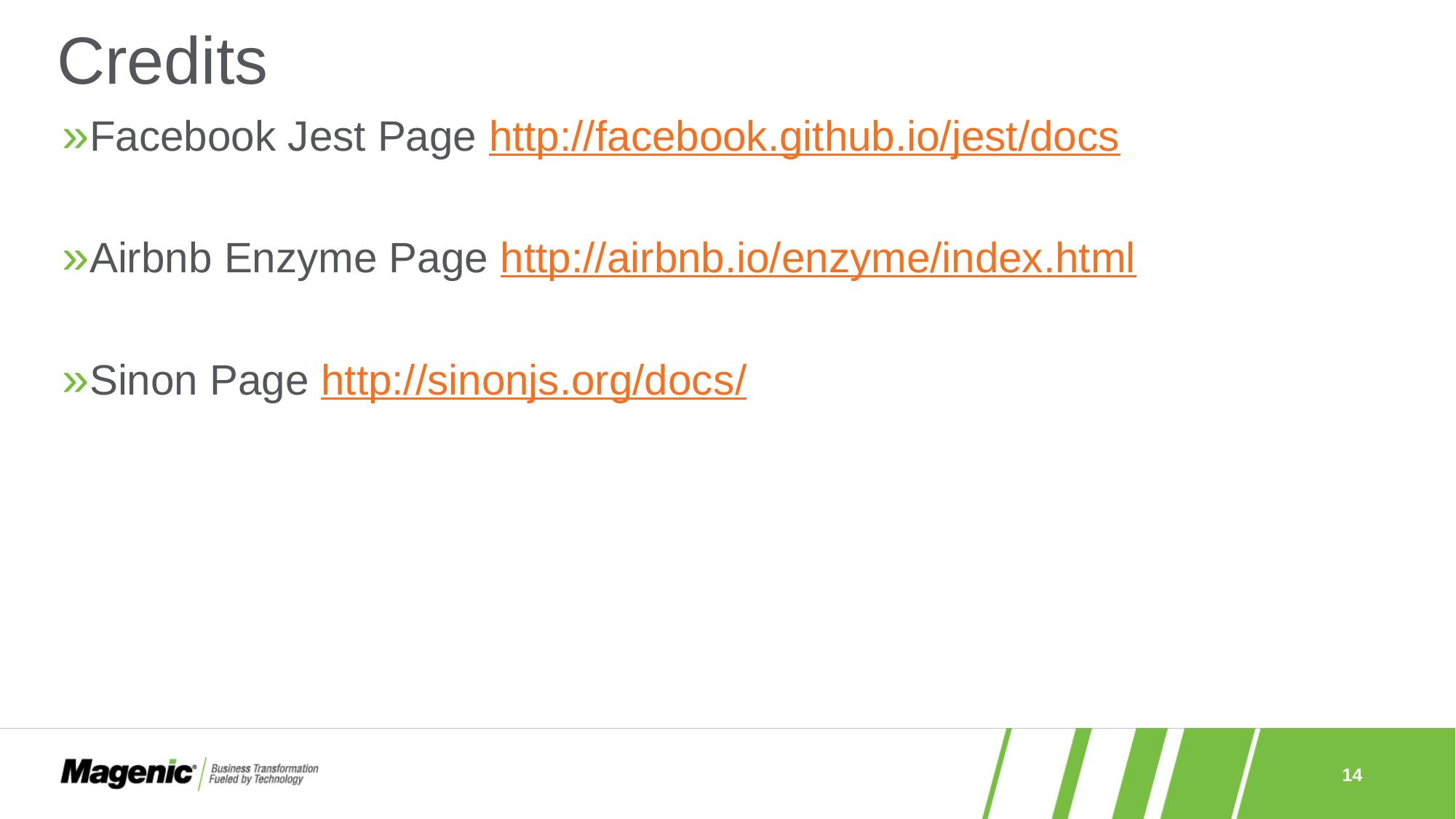

# Credits
Facebook Jest Page http://facebook.github.io/jest/docs

Airbnb Enzyme Page http://airbnb.io/enzyme/index.html

Sinon Page http://sinonjs.org/docs/